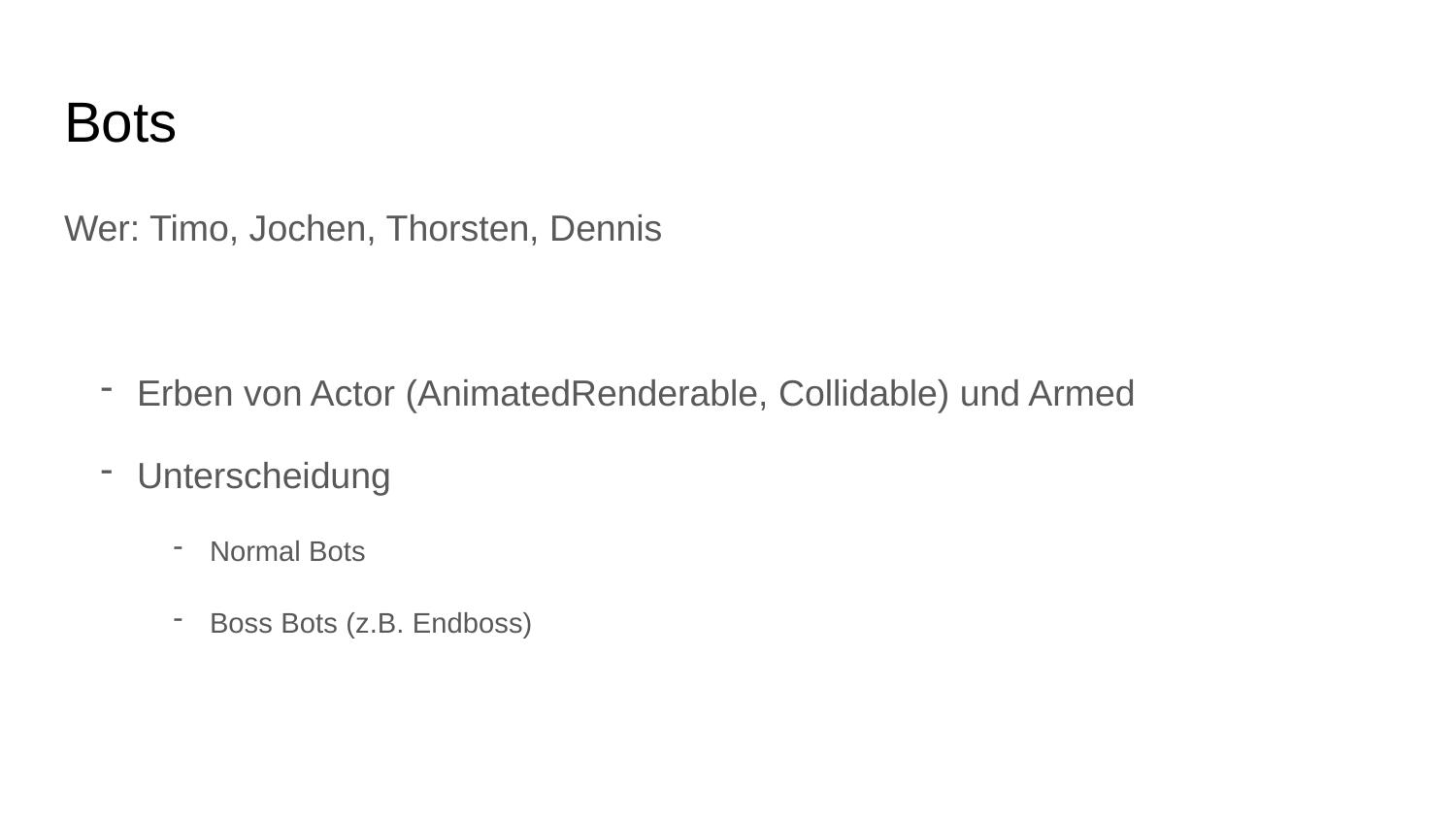

# Bots
Wer: Timo, Jochen, Thorsten, Dennis

Erben von Actor (AnimatedRenderable, Collidable) und Armed
Unterscheidung
Normal Bots
Boss Bots (z.B. Endboss)